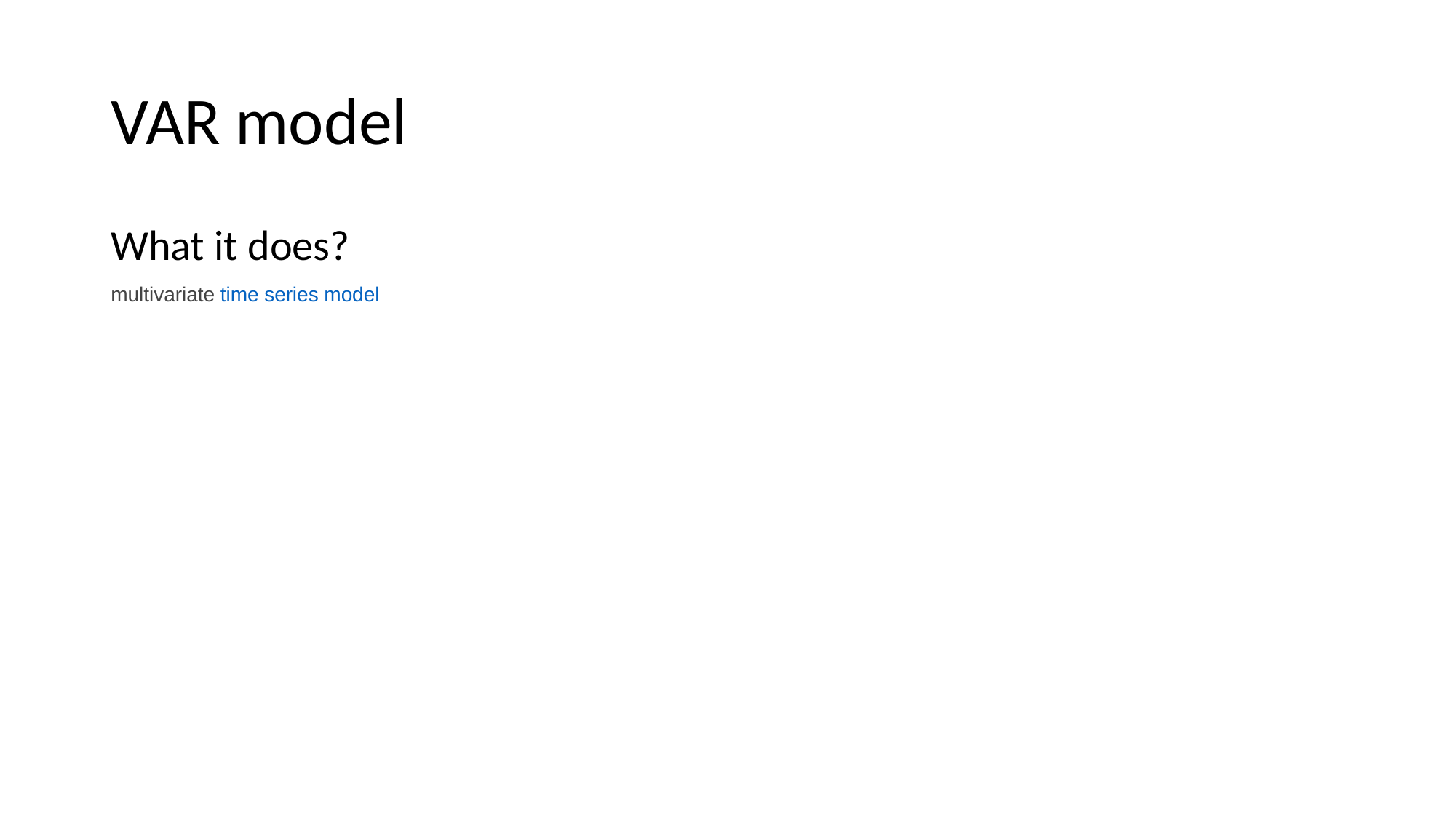

# VAR model
What it does?
multivariate time series model